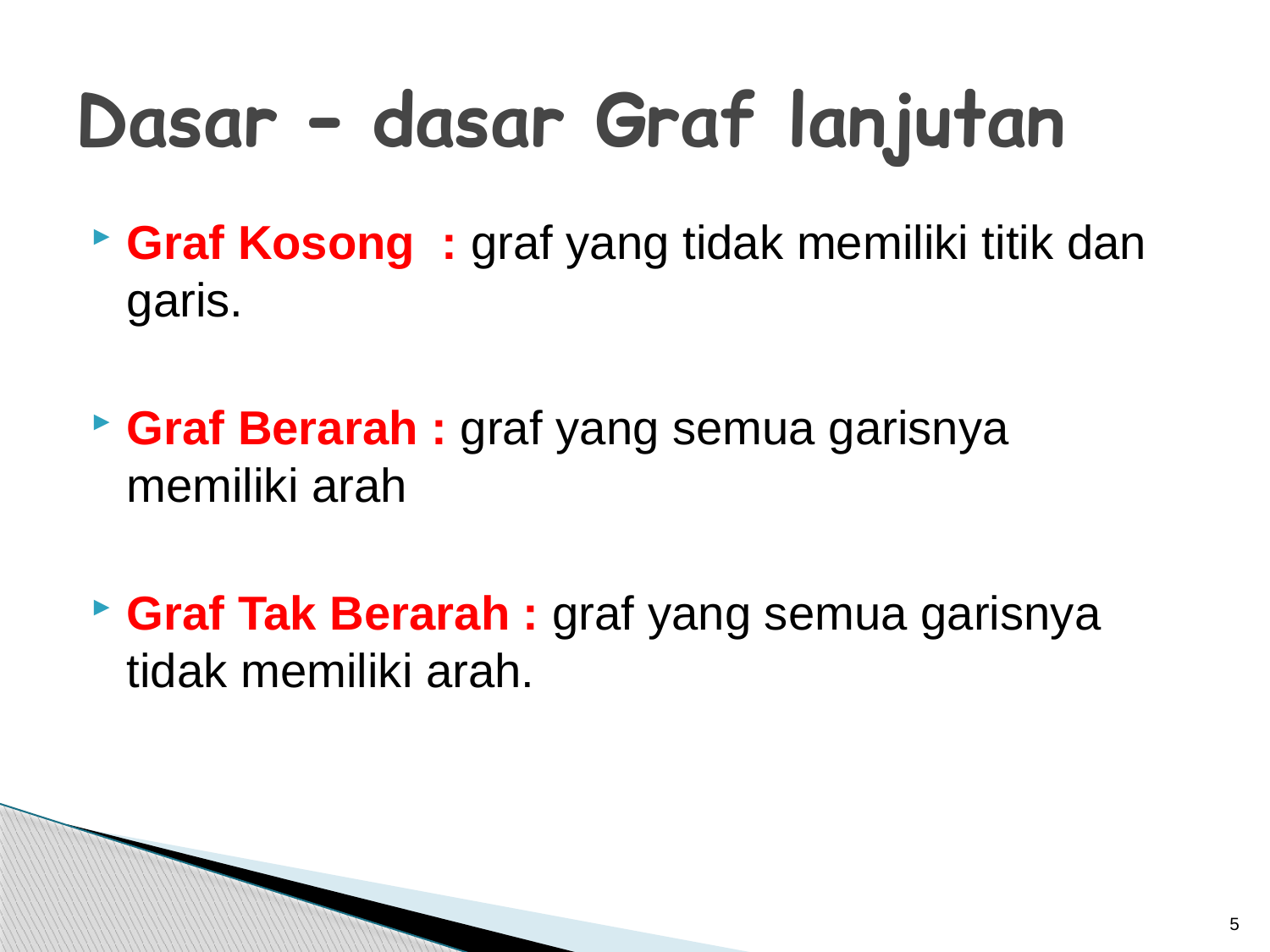

# Dasar – dasar Graf lanjutan
Graf Kosong  : graf yang tidak memiliki titik dan garis.

Graf Berarah : graf yang semua garisnya memiliki arah

Graf Tak Berarah : graf yang semua garisnya tidak memiliki arah.

5